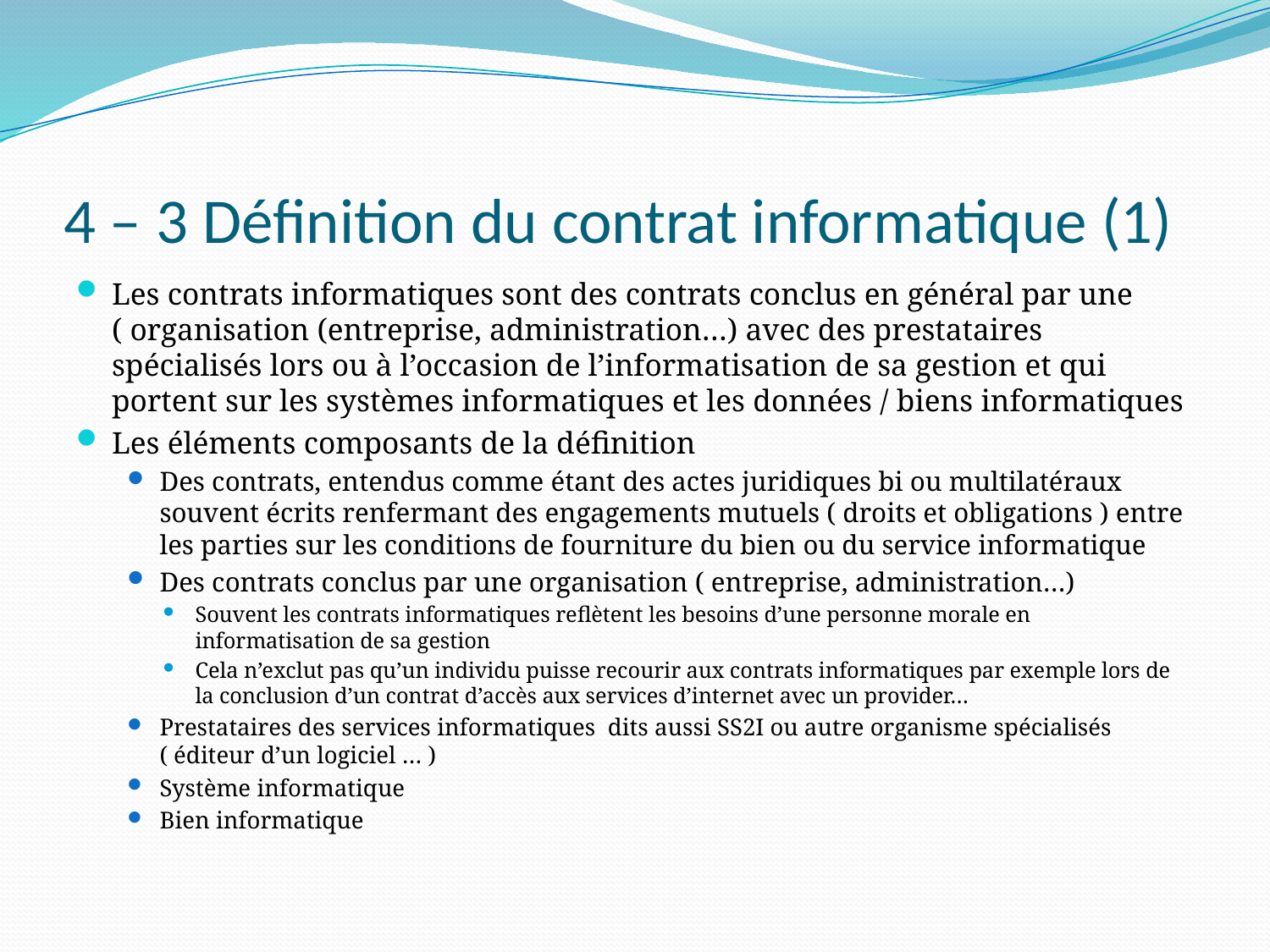

# 4 – 3 Définition du contrat informatique (1)
Les contrats informatiques sont des contrats conclus en général par une  ( organisation (entreprise, administration…) avec des prestataires spécialisés lors ou à l’occasion de l’informatisation de sa gestion et qui portent sur les systèmes informatiques et les données / biens informatiques
Les éléments composants de la définition
Des contrats, entendus comme étant des actes juridiques bi ou multilatéraux souvent écrits renfermant des engagements mutuels ( droits et obligations ) entre les parties sur les conditions de fourniture du bien ou du service informatique
Des contrats conclus par une organisation ( entreprise, administration…)
Souvent les contrats informatiques reflètent les besoins d’une personne morale en informatisation de sa gestion
Cela n’exclut pas qu’un individu puisse recourir aux contrats informatiques par exemple lors de la conclusion d’un contrat d’accès aux services d’internet avec un provider…
Prestataires des services informatiques  dits aussi SS2I ou autre organisme spécialisés ( éditeur d’un logiciel … )
Système informatique
Bien informatique